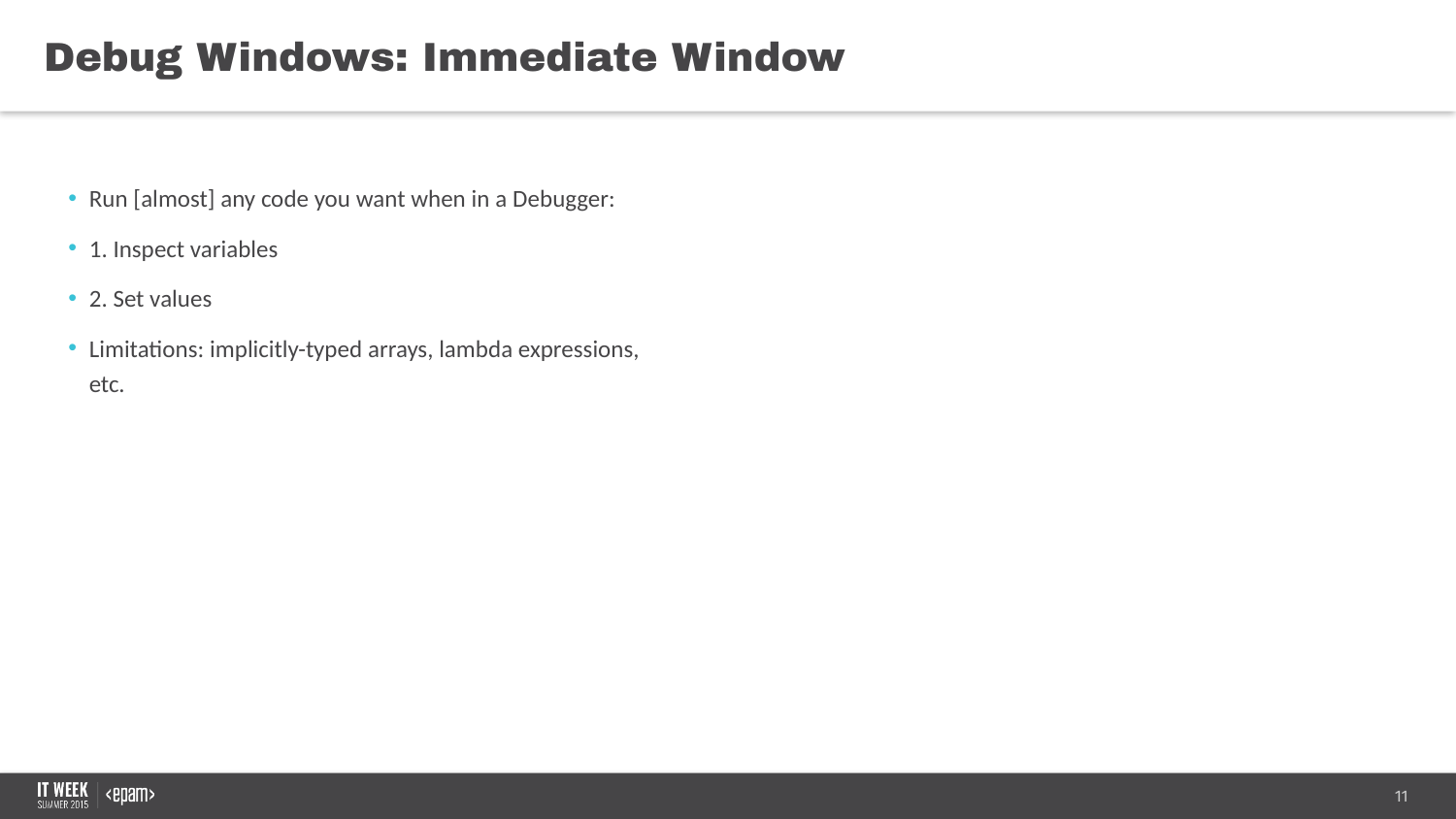

Debug Windows: Immediate Window
Run [almost] any code you want when in a Debugger:
1. Inspect variables
2. Set values
Limitations: implicitly-typed arrays, lambda expressions, etc.